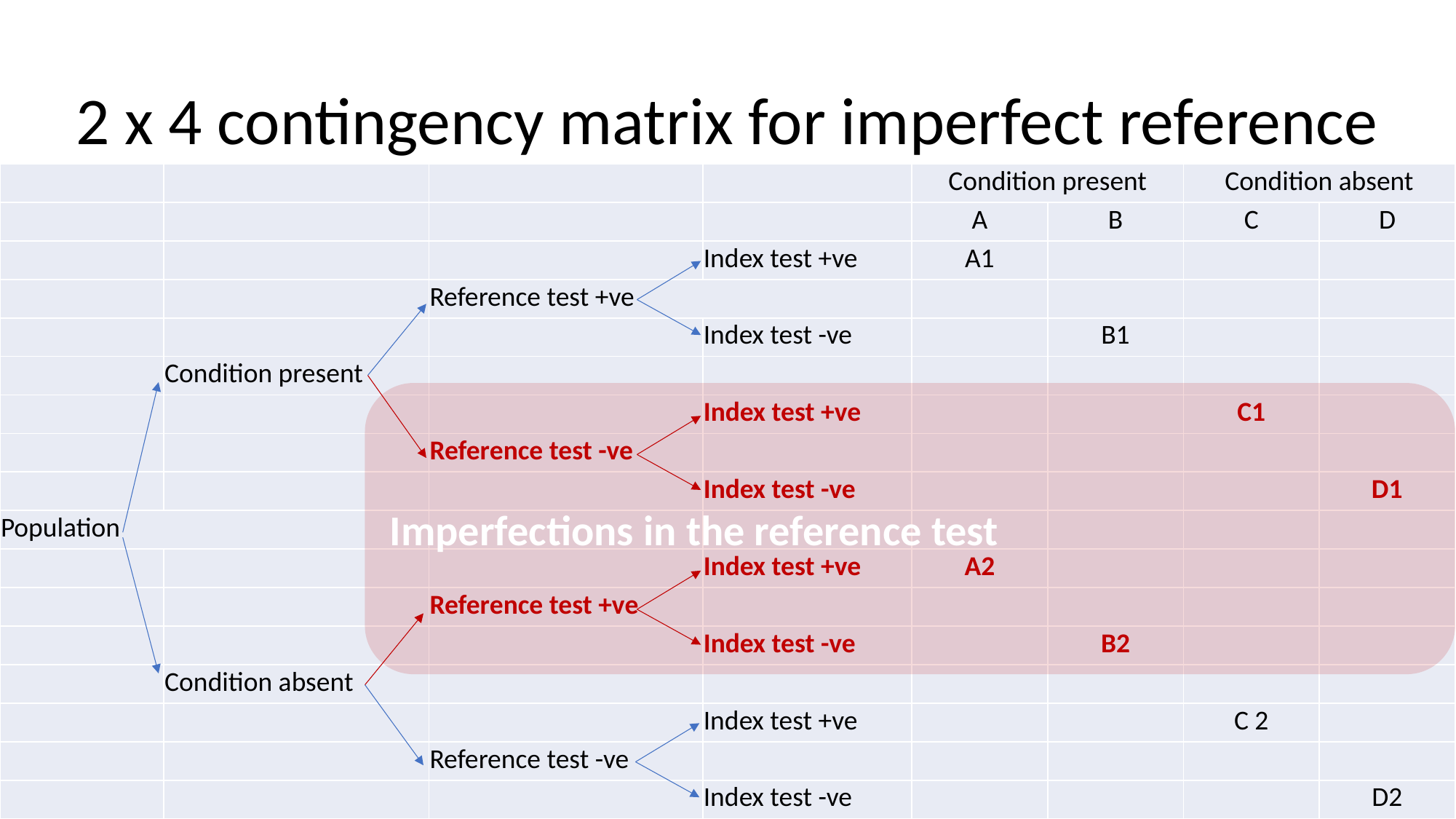

# 2 x 4 contingency matrix for imperfect reference
|  |  |  |  | Condition present |  | Condition absent |  |
| --- | --- | --- | --- | --- | --- | --- | --- |
|  |  |  |  | A | B | C | D |
|  |  |  | Index test +ve | A1 |  |  |  |
|  |  | Reference test +ve |  |  |  |  |  |
|  |  |  | Index test -ve |  | B1 |  |  |
|  | Condition present |  |  |  |  |  |  |
|  |  |  | Index test +ve |  |  | C1 |  |
|  |  | Reference test -ve |  |  |  |  |  |
|  |  |  | Index test -ve |  |  |  | D1 |
| Population |  |  |  |  |  |  |  |
|  |  |  | Index test +ve | A2 |  |  |  |
|  |  | Reference test +ve |  |  |  |  |  |
|  |  |  | Index test -ve |  | B2 |  |  |
|  | Condition absent |  |  |  |  |  |  |
|  |  |  | Index test +ve |  |  | C 2 |  |
|  |  | Reference test -ve |  |  |  |  |  |
|  |  |  | Index test -ve |  |  |  | D2 |
Imperfections in the reference test